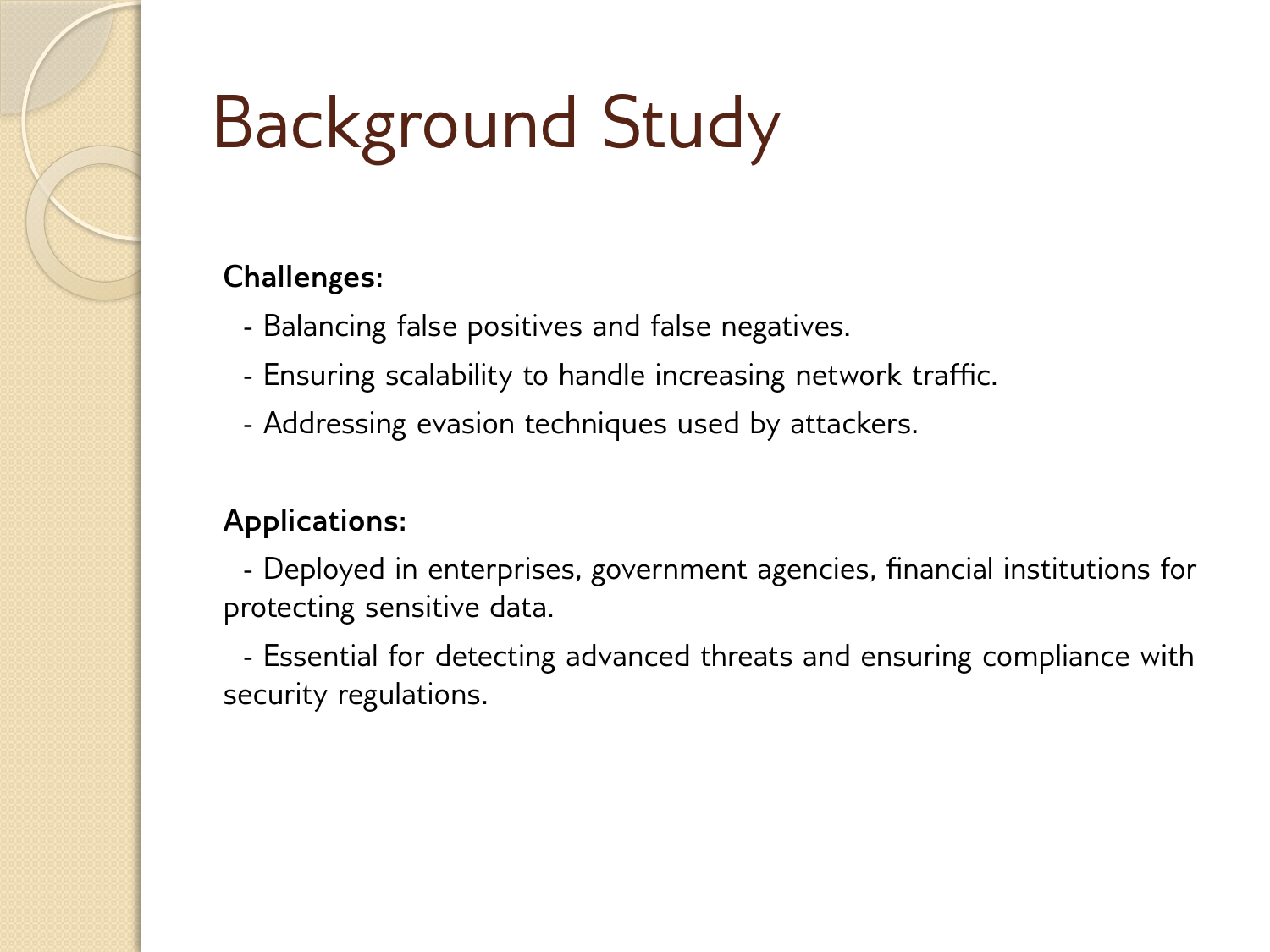

# Background Study

Challenges:
  - Balancing false positives and false negatives.
  - Ensuring scalability to handle increasing network traffic.
  - Addressing evasion techniques used by attackers.

Applications:
  - Deployed in enterprises, government agencies, financial institutions for protecting sensitive data.
  - Essential for detecting advanced threats and ensuring compliance with security regulations.